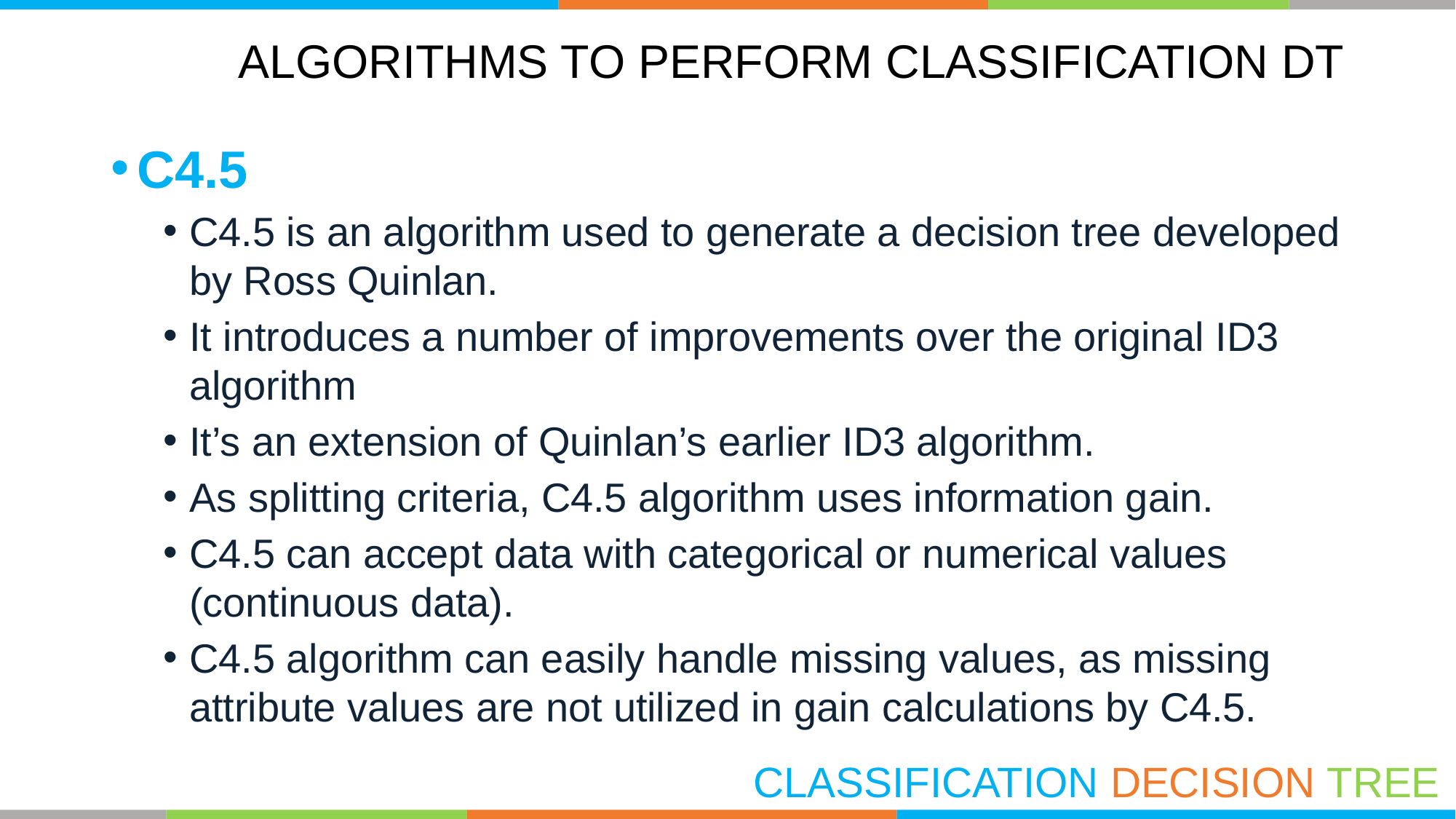

# ALGORITHMS TO PERFORM CLASSIFICATION DT
C4.5
C4.5 is an algorithm used to generate a decision tree developed by Ross Quinlan.
It introduces a number of improvements over the original ID3 algorithm
It’s an extension of Quinlan’s earlier ID3 algorithm.
As splitting criteria, C4.5 algorithm uses information gain.
C4.5 can accept data with categorical or numerical values (continuous data).
C4.5 algorithm can easily handle missing values, as missing attribute values are not utilized in gain calculations by C4.5.